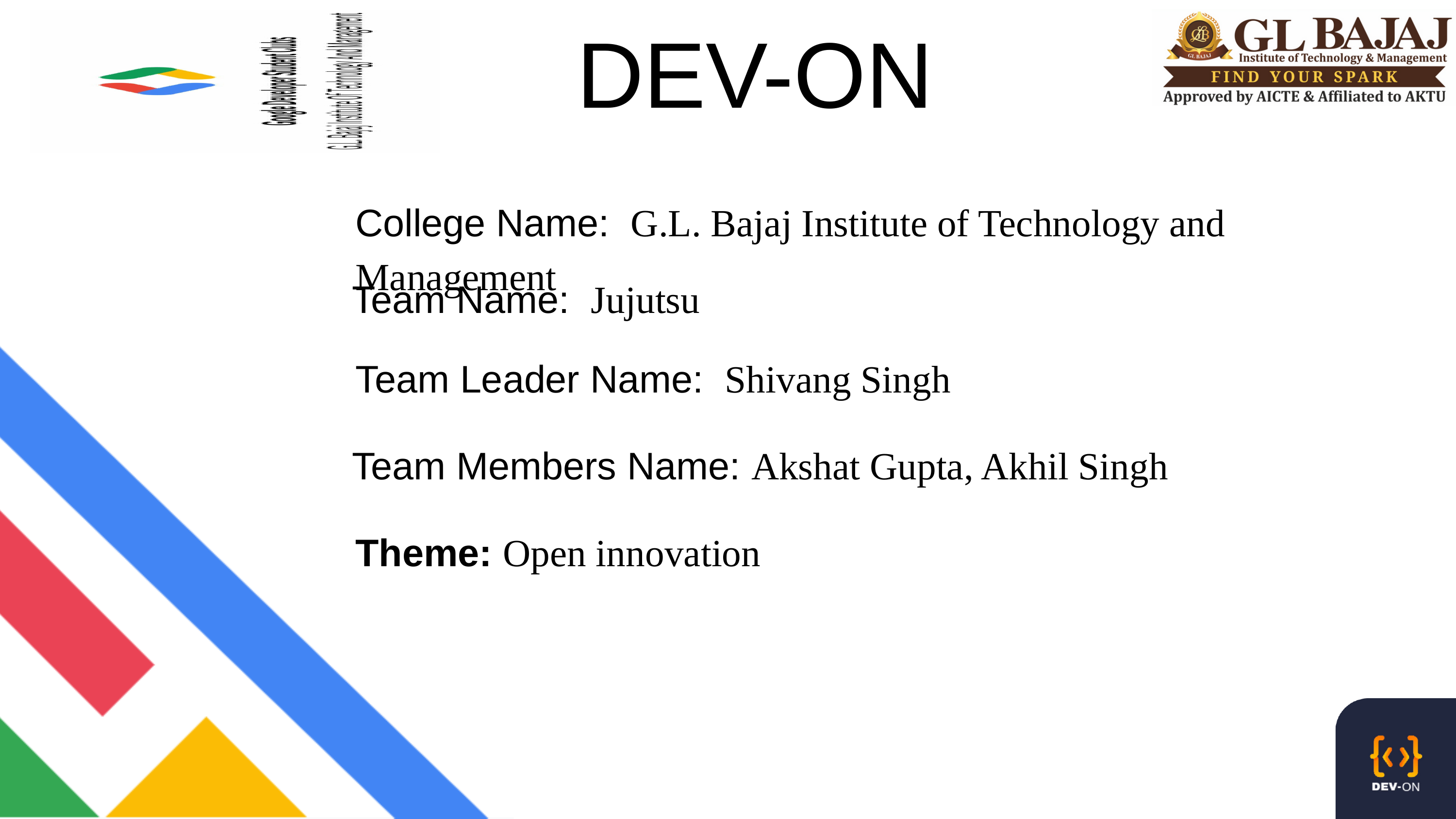

DEV-ON

College Name:  G.L. Bajaj Institute of Technology and Management
Team Name:  Jujutsu

Team Leader Name:  Shivang Singh
Team Members Name: Akshat Gupta, Akhil Singh
Theme: Open innovation